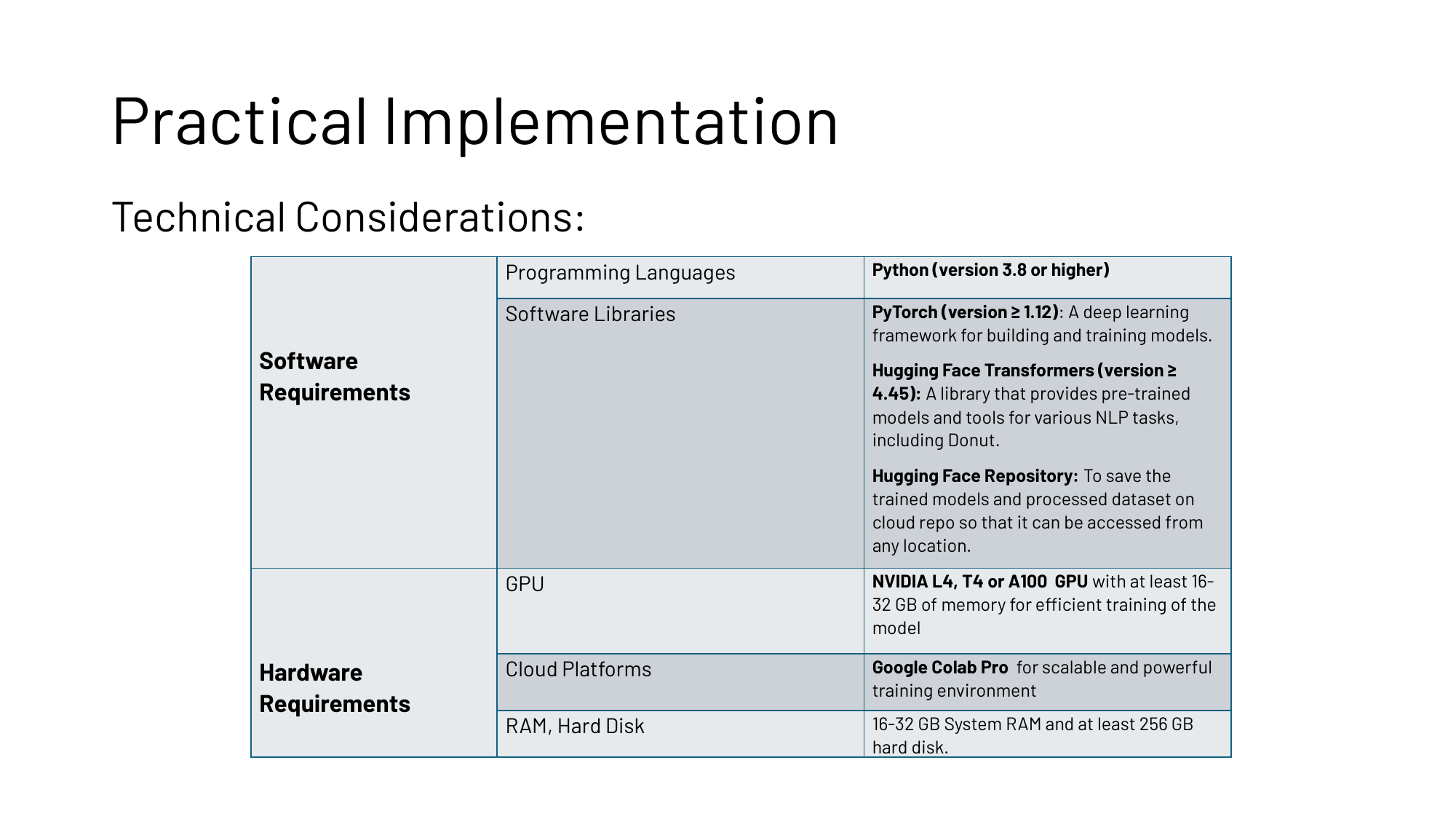

# Practical Implementation
Technical Considerations:

| Software Requirements | Programming Languages | Python (version 3.8 or higher) |
| --- | --- | --- |
|  | Software Libraries | PyTorch (version ≥ 1.12): A deep learning framework for building and training models.  Hugging Face Transformers (version ≥ 4.45): A library that provides pre-trained models and tools for various NLP tasks, including Donut. Hugging Face Repository: To save the trained models and processed dataset on cloud repo so that it can be accessed from any location. |
| Hardware Requirements | GPU | NVIDIA L4, T4 or A100 GPU with at least 16-32 GB of memory for efficient training of the model |
|  | Cloud Platforms | Google Colab Pro for scalable and powerful training environment |
|  | RAM, Hard Disk | 16-32 GB System RAM and at least 256 GB hard disk. |